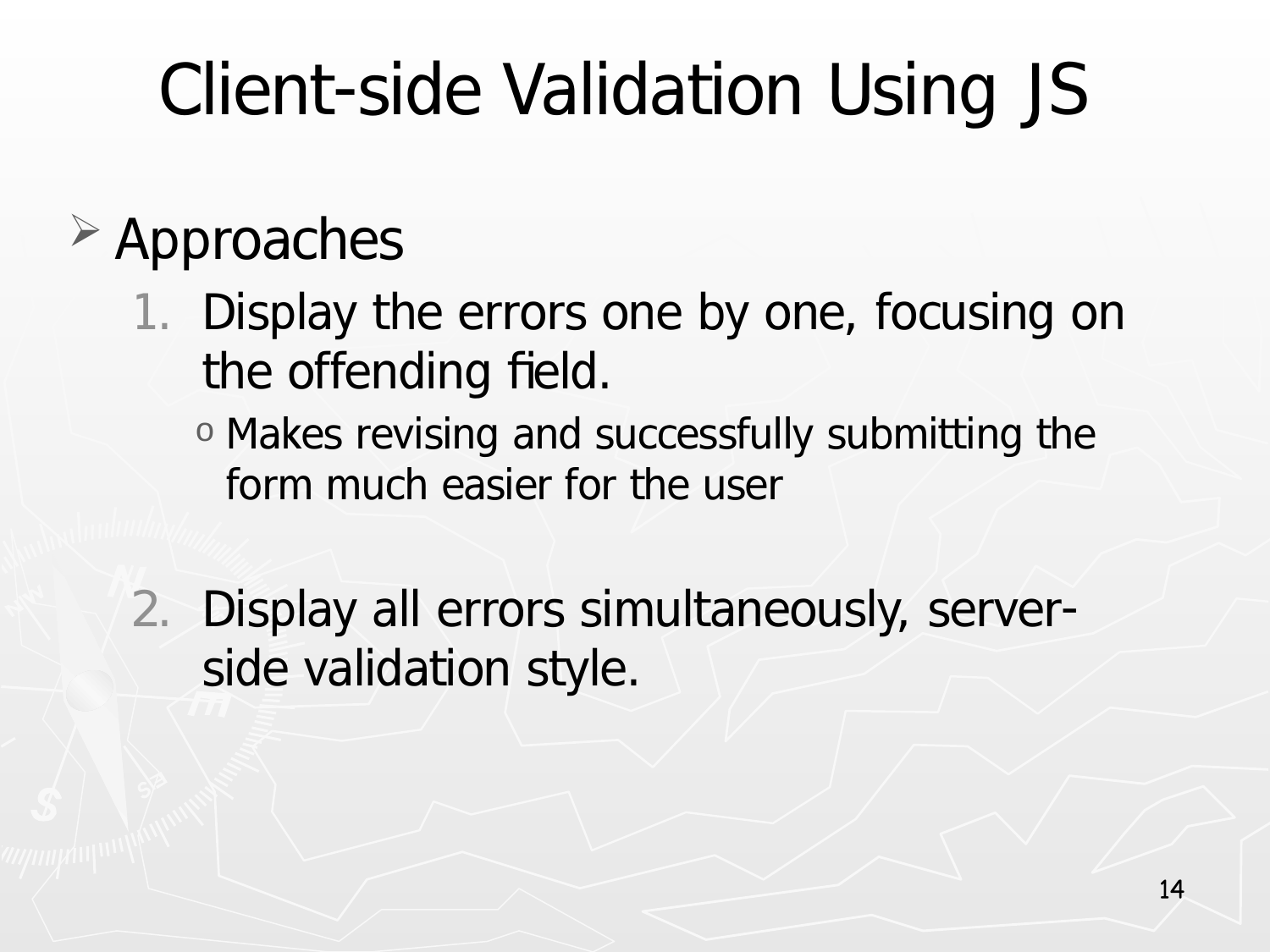

Client-side Validation Using JS
Approaches
Display the errors one by one, focusing on the offending field.
Makes revising and successfully submitting the form much easier for the user

Display all errors simultaneously, server-side validation style.
14